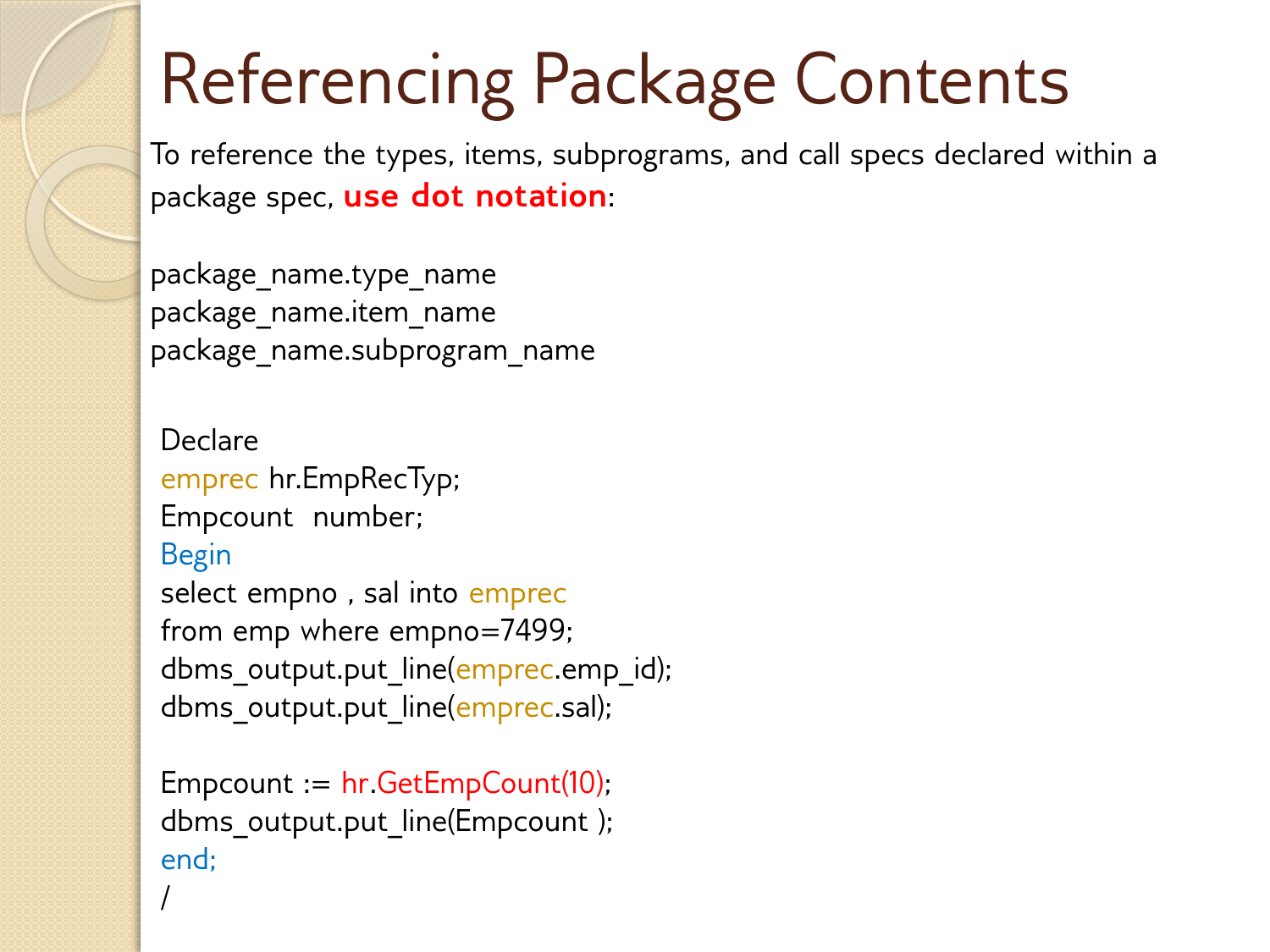

# Referencing Package Contents
To reference the types, items, subprograms, and call specs declared within a package spec, use dot notation:

package_name.type_name
package_name.item_name
package_name.subprogram_name
Declare
emprec hr.EmpRecTyp;
Empcount  number;
Begin
select empno , sal into emprec
from emp where empno=7499;
dbms_output.put_line(emprec.emp_id);
dbms_output.put_line(emprec.sal);

Empcount := hr.GetEmpCount(10);
dbms_output.put_line(Empcount );
end;
/